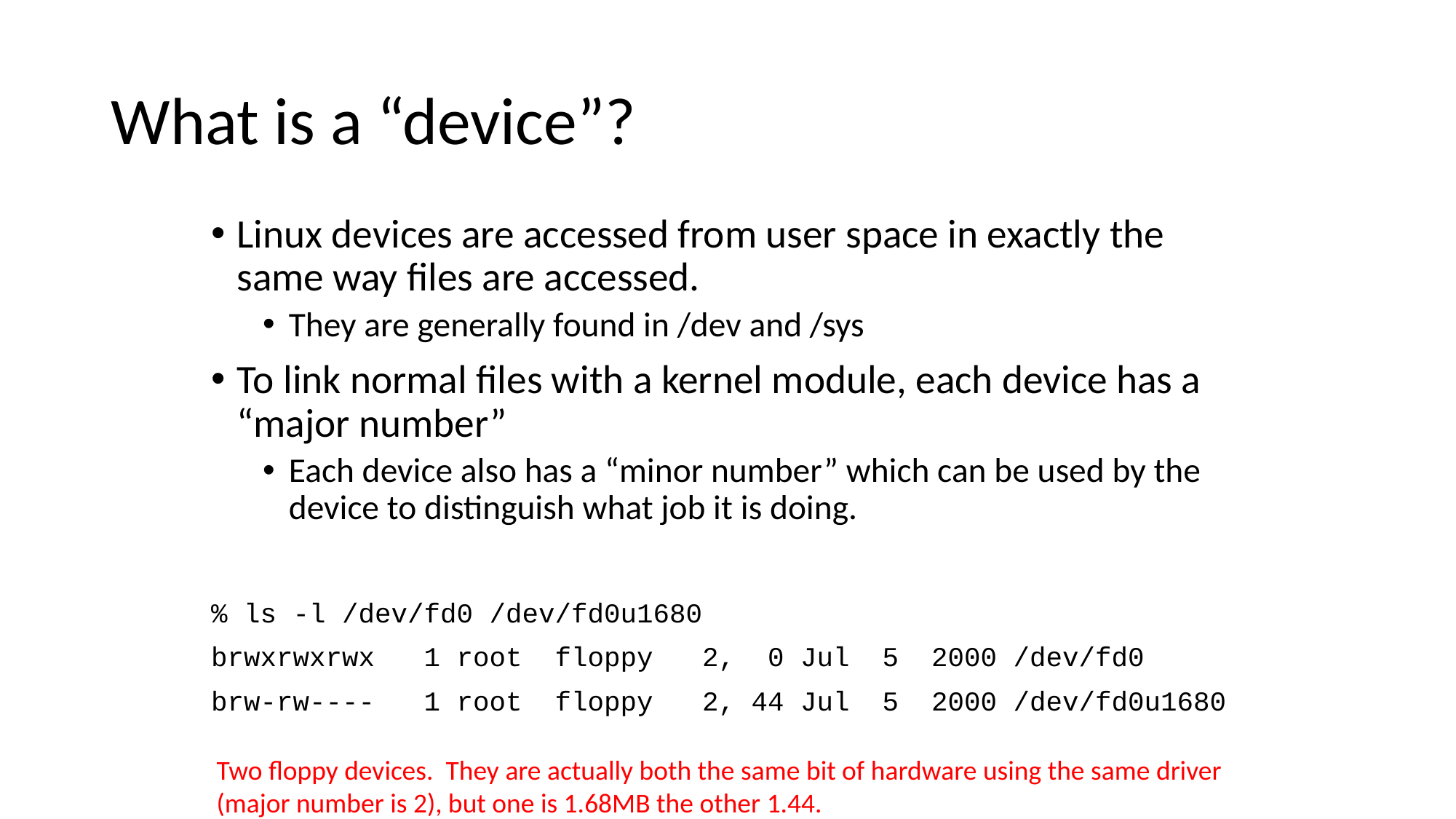

# What is a “device”?
Linux devices are accessed from user space in exactly the same way files are accessed.
They are generally found in /dev and /sys
To link normal files with a kernel module, each device has a “major number”
Each device also has a “minor number” which can be used by the device to distinguish what job it is doing.

% ls -l /dev/fd0 /dev/fd0u1680
brwxrwxrwx   1 root  floppy   2,  0 Jul  5  2000 /dev/fd0
brw-rw----   1 root  floppy   2, 44 Jul  5  2000 /dev/fd0u1680
Two floppy devices.  They are actually both the same bit of hardware using the same driver
(major number is 2), but one is 1.68MB the other 1.44.